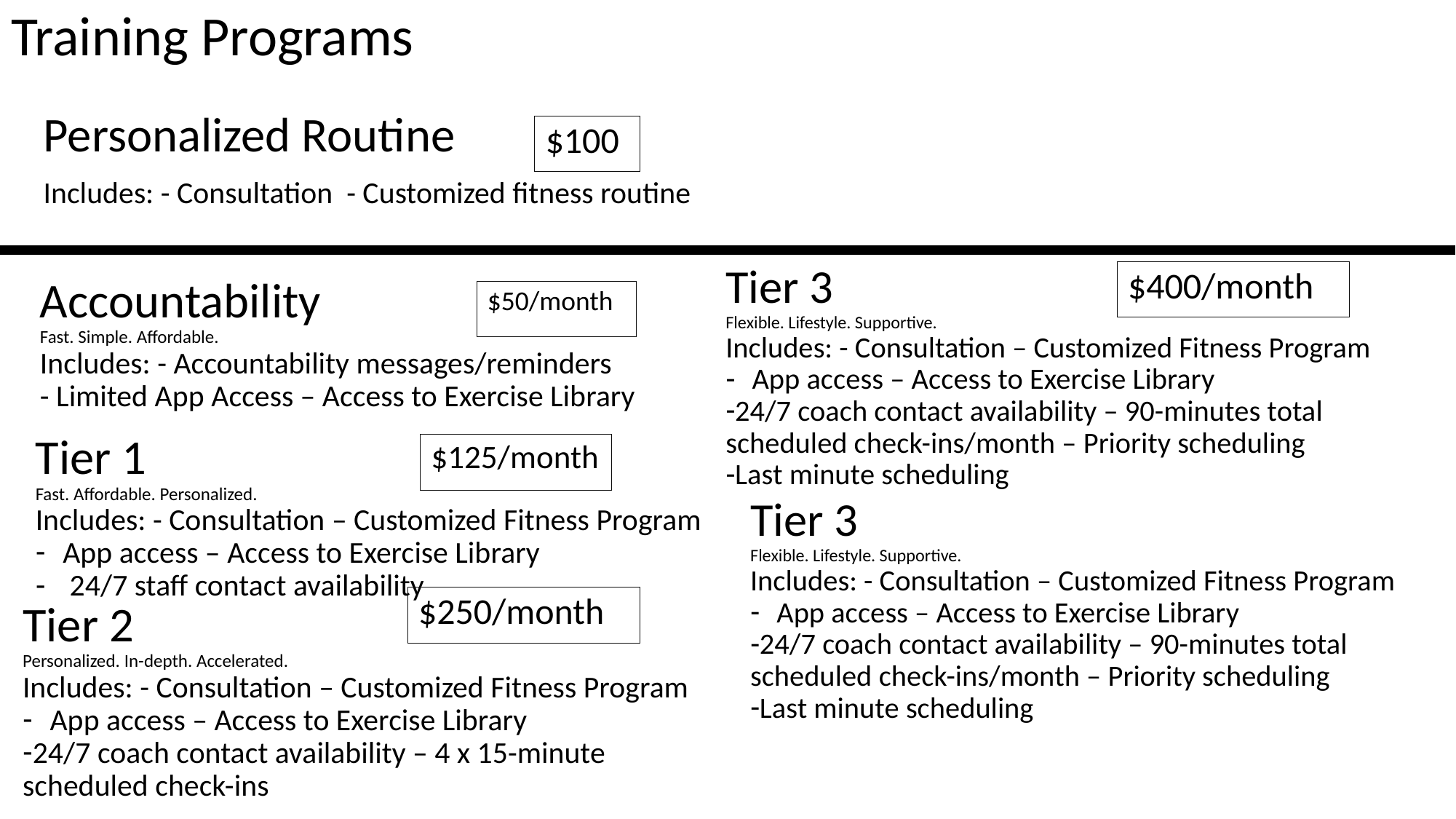

# Training Programs
Personalized Routine
Includes: - Consultation  - Customized fitness routine
$100
Tier 3
Flexible. Lifestyle. Supportive.
Includes: - Consultation – Customized Fitness Program
App access – Access to Exercise Library
24/7 coach contact availability – 90-minutes total scheduled check-ins/month – Priority scheduling
Last minute scheduling
$400/month
Accountability
Fast. Simple. Affordable.
Includes: - Accountability messages/reminders
- Limited App Access – Access to Exercise Library
$50/month
Tier 1
Fast. Affordable. Personalized.
Includes: - Consultation – Customized Fitness Program
App access – Access to Exercise Library
 24/7 staff contact availability
$125/month
Tier 3
Flexible. Lifestyle. Supportive.
Includes: - Consultation – Customized Fitness Program
App access – Access to Exercise Library
24/7 coach contact availability – 90-minutes total scheduled check-ins/month – Priority scheduling
Last minute scheduling
$250/month
Tier 2
Personalized. In-depth. Accelerated.
Includes: - Consultation – Customized Fitness Program
App access – Access to Exercise Library
24/7 coach contact availability – 4 x 15-minute scheduled check-ins